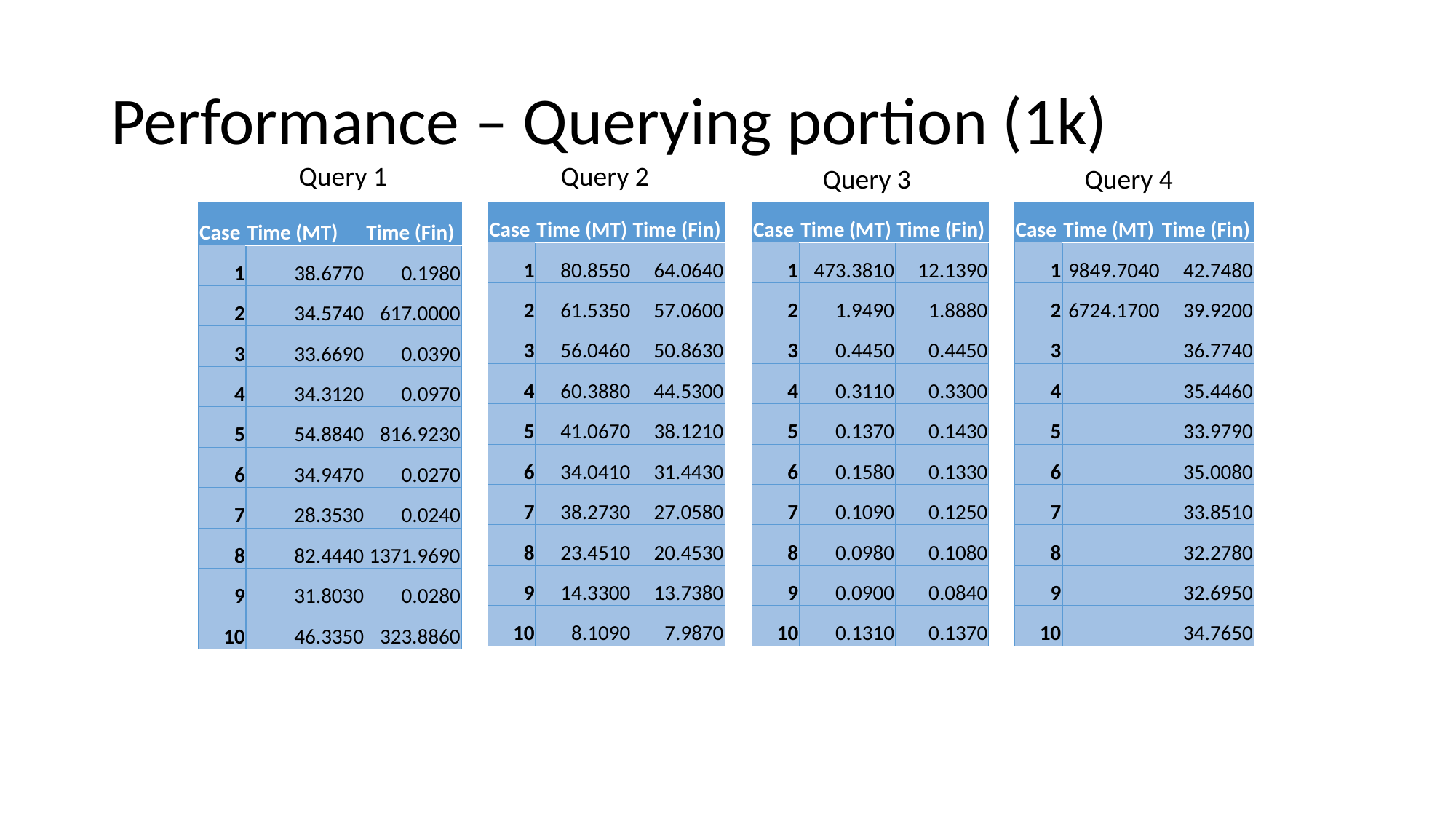

# Performance – Querying portion (1k)
Query 1
Query 2
Query 3
Query 4
| Case | Time (MT) | Time (Fin) |
| --- | --- | --- |
| 1 | 80.8550 | 64.0640 |
| 2 | 61.5350 | 57.0600 |
| 3 | 56.0460 | 50.8630 |
| 4 | 60.3880 | 44.5300 |
| 5 | 41.0670 | 38.1210 |
| 6 | 34.0410 | 31.4430 |
| 7 | 38.2730 | 27.0580 |
| 8 | 23.4510 | 20.4530 |
| 9 | 14.3300 | 13.7380 |
| 10 | 8.1090 | 7.9870 |
| Case | Time (MT) | Time (Fin) |
| --- | --- | --- |
| 1 | 473.3810 | 12.1390 |
| 2 | 1.9490 | 1.8880 |
| 3 | 0.4450 | 0.4450 |
| 4 | 0.3110 | 0.3300 |
| 5 | 0.1370 | 0.1430 |
| 6 | 0.1580 | 0.1330 |
| 7 | 0.1090 | 0.1250 |
| 8 | 0.0980 | 0.1080 |
| 9 | 0.0900 | 0.0840 |
| 10 | 0.1310 | 0.1370 |
| Case | Time (MT) | Time (Fin) |
| --- | --- | --- |
| 1 | 38.6770 | 0.1980 |
| 2 | 34.5740 | 617.0000 |
| 3 | 33.6690 | 0.0390 |
| 4 | 34.3120 | 0.0970 |
| 5 | 54.8840 | 816.9230 |
| 6 | 34.9470 | 0.0270 |
| 7 | 28.3530 | 0.0240 |
| 8 | 82.4440 | 1371.9690 |
| 9 | 31.8030 | 0.0280 |
| 10 | 46.3350 | 323.8860 |
| Case | Time (MT) | Time (Fin) |
| --- | --- | --- |
| 1 | 9849.7040 | 42.7480 |
| 2 | 6724.1700 | 39.9200 |
| 3 |  | 36.7740 |
| 4 |  | 35.4460 |
| 5 |  | 33.9790 |
| 6 |  | 35.0080 |
| 7 |  | 33.8510 |
| 8 |  | 32.2780 |
| 9 |  | 32.6950 |
| 10 |  | 34.7650 |